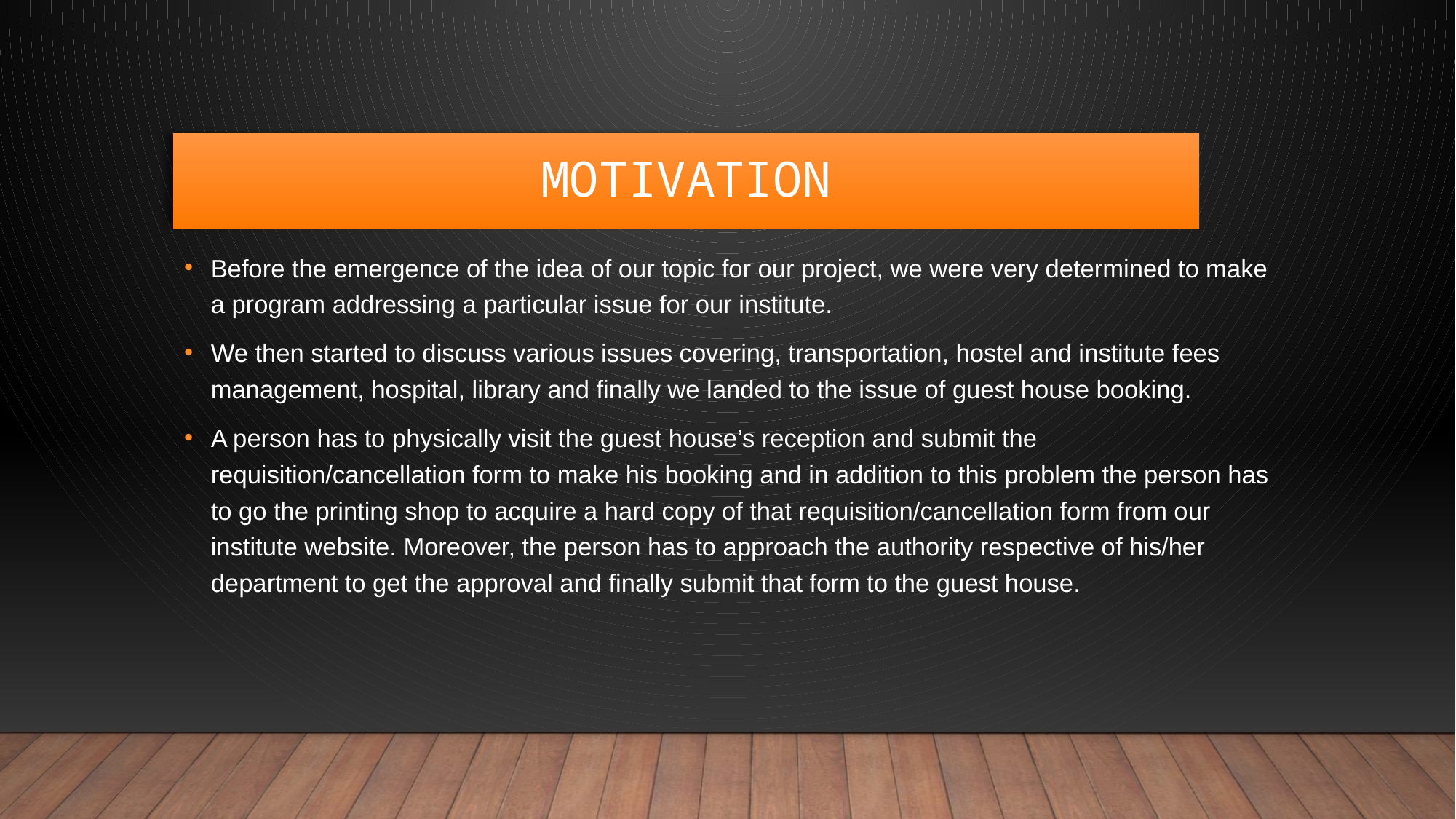

# MOTIVATION
Before the emergence of the idea of our topic for our project, we were very determined to make a program addressing a particular issue for our institute.
We then started to discuss various issues covering, transportation, hostel and institute fees management, hospital, library and finally we landed to the issue of guest house booking.
A person has to physically visit the guest house’s reception and submit the requisition/cancellation form to make his booking and in addition to this problem the person has to go the printing shop to acquire a hard copy of that requisition/cancellation form from our institute website. Moreover, the person has to approach the authority respective of his/her department to get the approval and finally submit that form to the guest house.